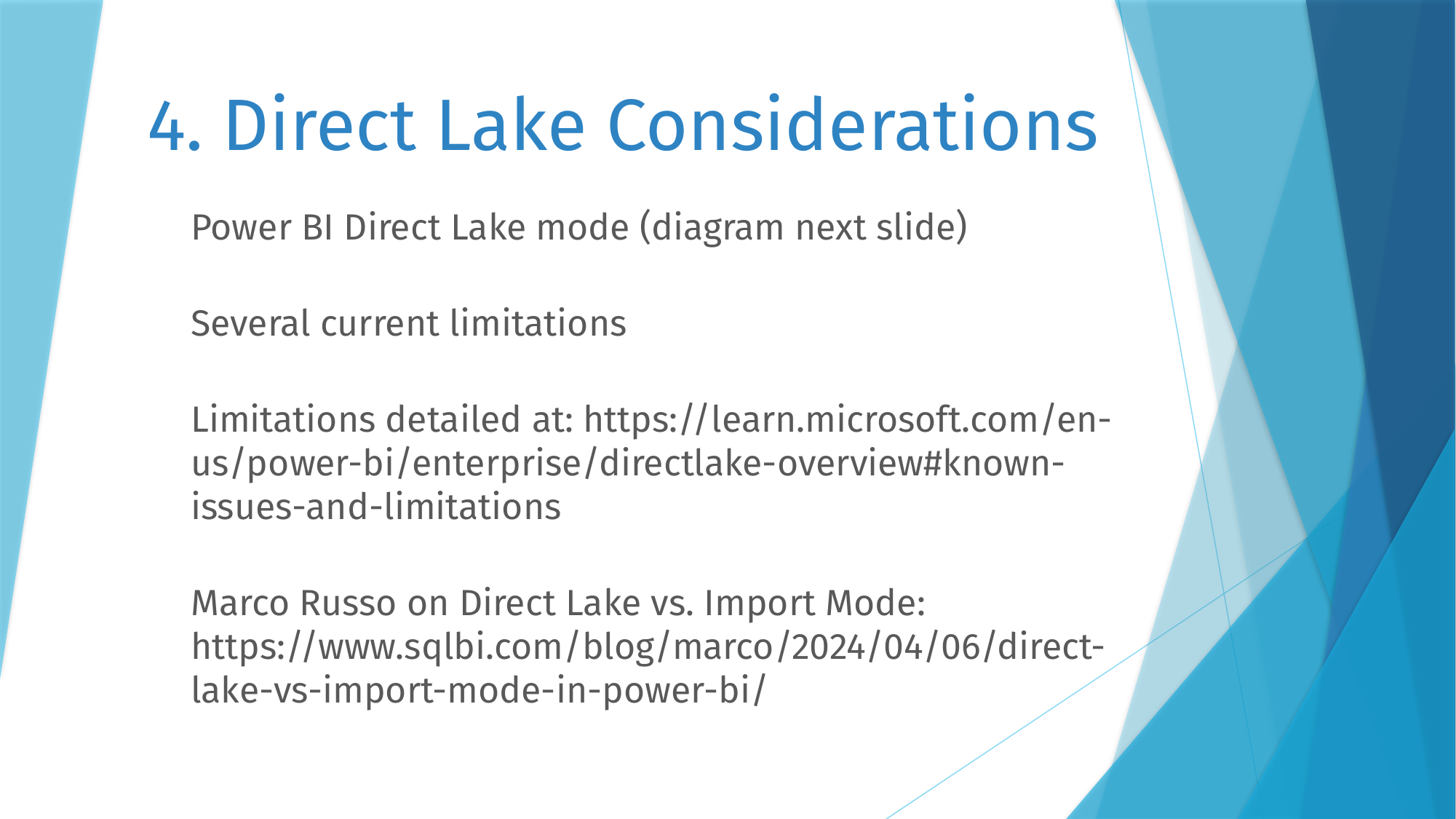

# 4. Direct Lake Considerations
Power BI Direct Lake mode (diagram next slide)

Several current limitations

Limitations detailed at: https://learn.microsoft.com/en-us/power-bi/enterprise/directlake-overview#known-issues-and-limitations

Marco Russo on Direct Lake vs. Import Mode:  https://www.sqlbi.com/blog/marco/2024/04/06/direct-lake-vs-import-mode-in-power-bi/